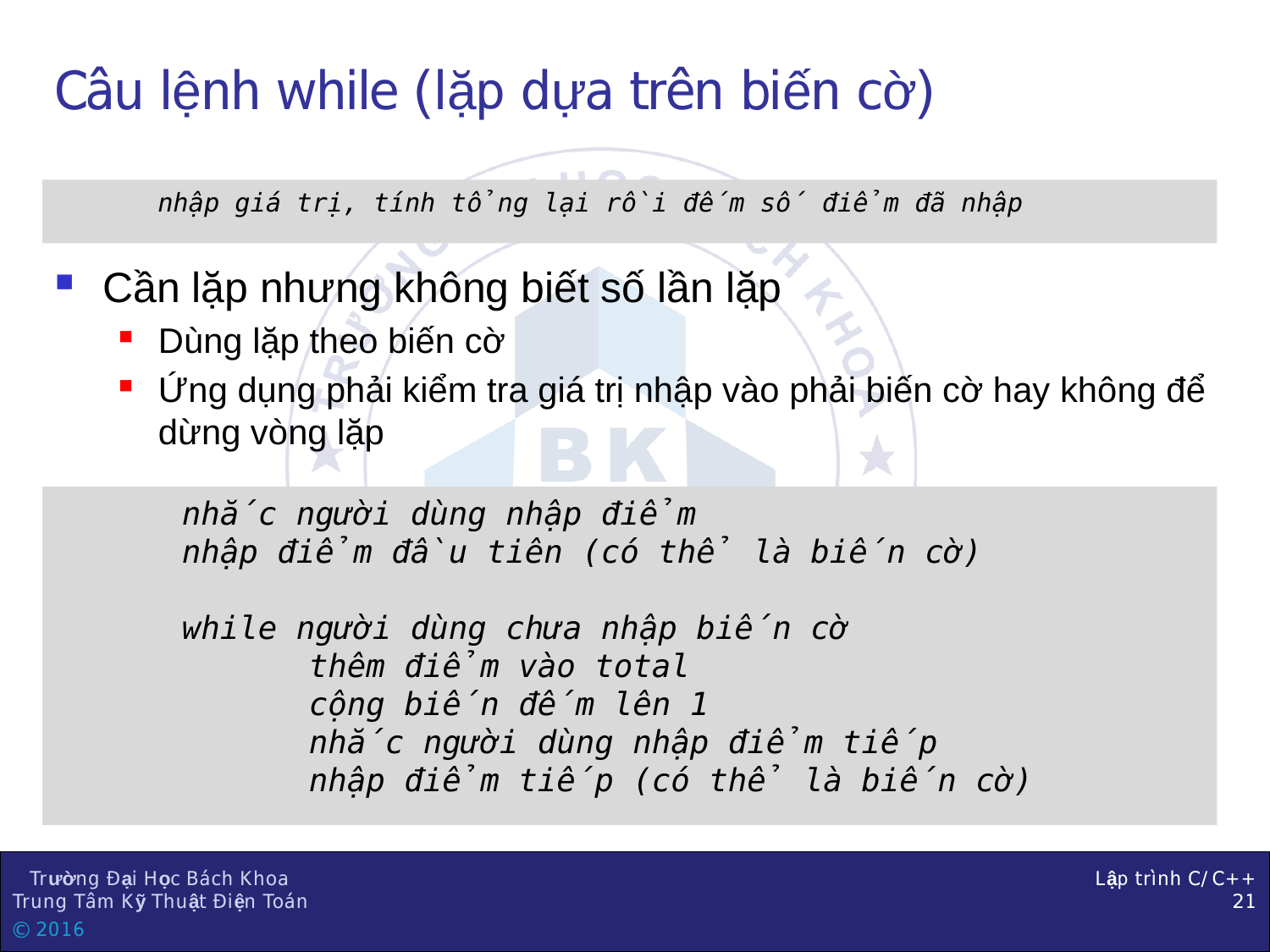

# Câu lệnh while (lặp dựa trên biến cờ)
	nhập giá trị, tính tổng lại rồi đếm số điểm đã nhập
Cần lặp nhưng không biết số lần lặp
Dùng lặp theo biến cờ
Ứng dụng phải kiểm tra giá trị nhập vào phải biến cờ hay không để dừng vòng lặp

	nhắc người dùng nhập điểm
	nhập điểm đầu tiên (có thể là biến cờ)

	while người dùng chưa nhập biến cờ
		thêm điểm vào total
		cộng biến đếm lên 1
		nhắc người dùng nhập điểm tiếp
		nhập điểm tiếp (có thể là biến cờ)